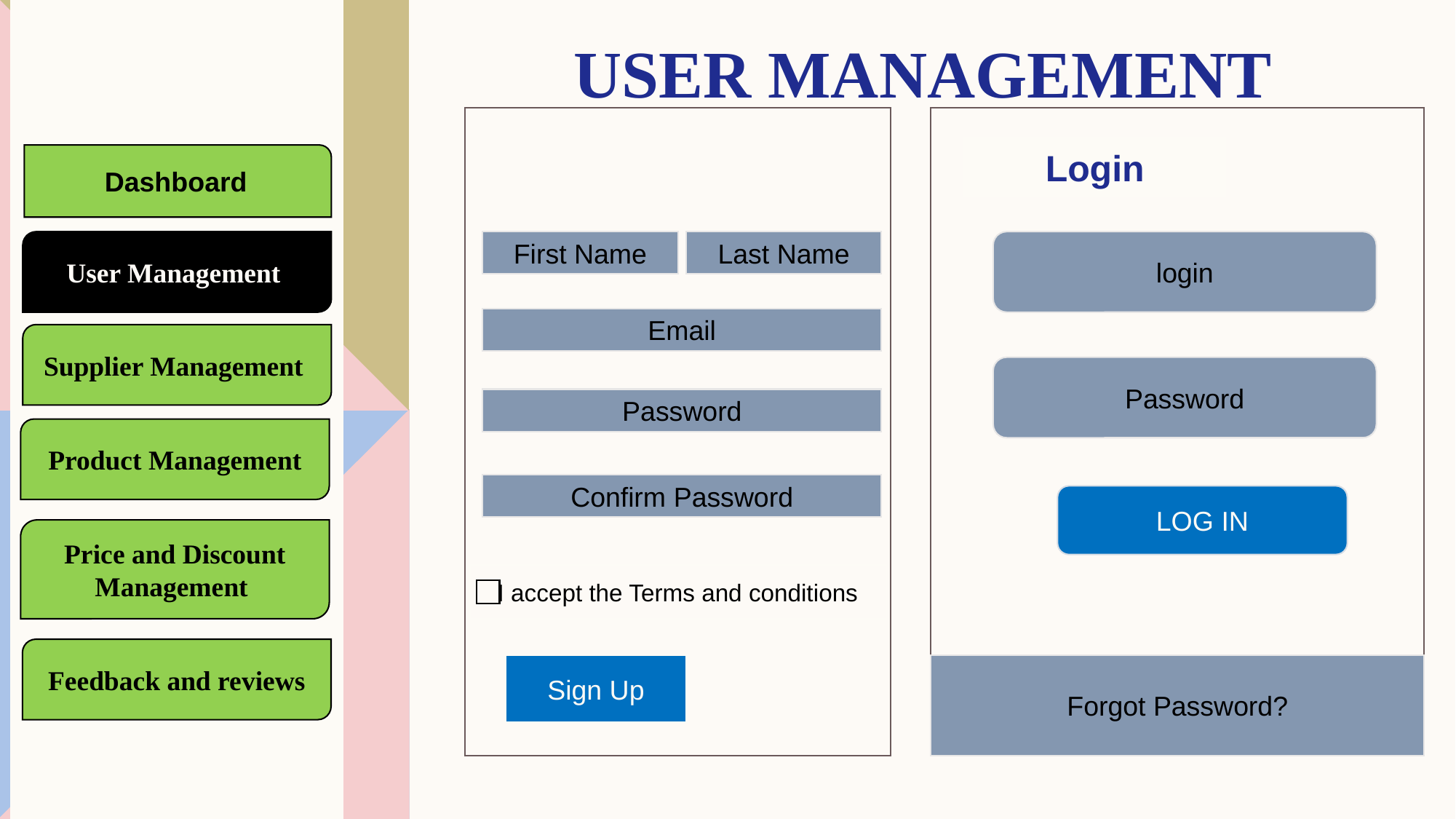

# User Management

Login
Dashboard
Sign Up
Last Name
login
User Management
First Name
Email
Supplier Management
Password
Password
Product Management
Confirm Password
LOG IN
Price and Discount Management
I accept the Terms and conditions

Feedback and reviews
Sign Up
Forgot Password?